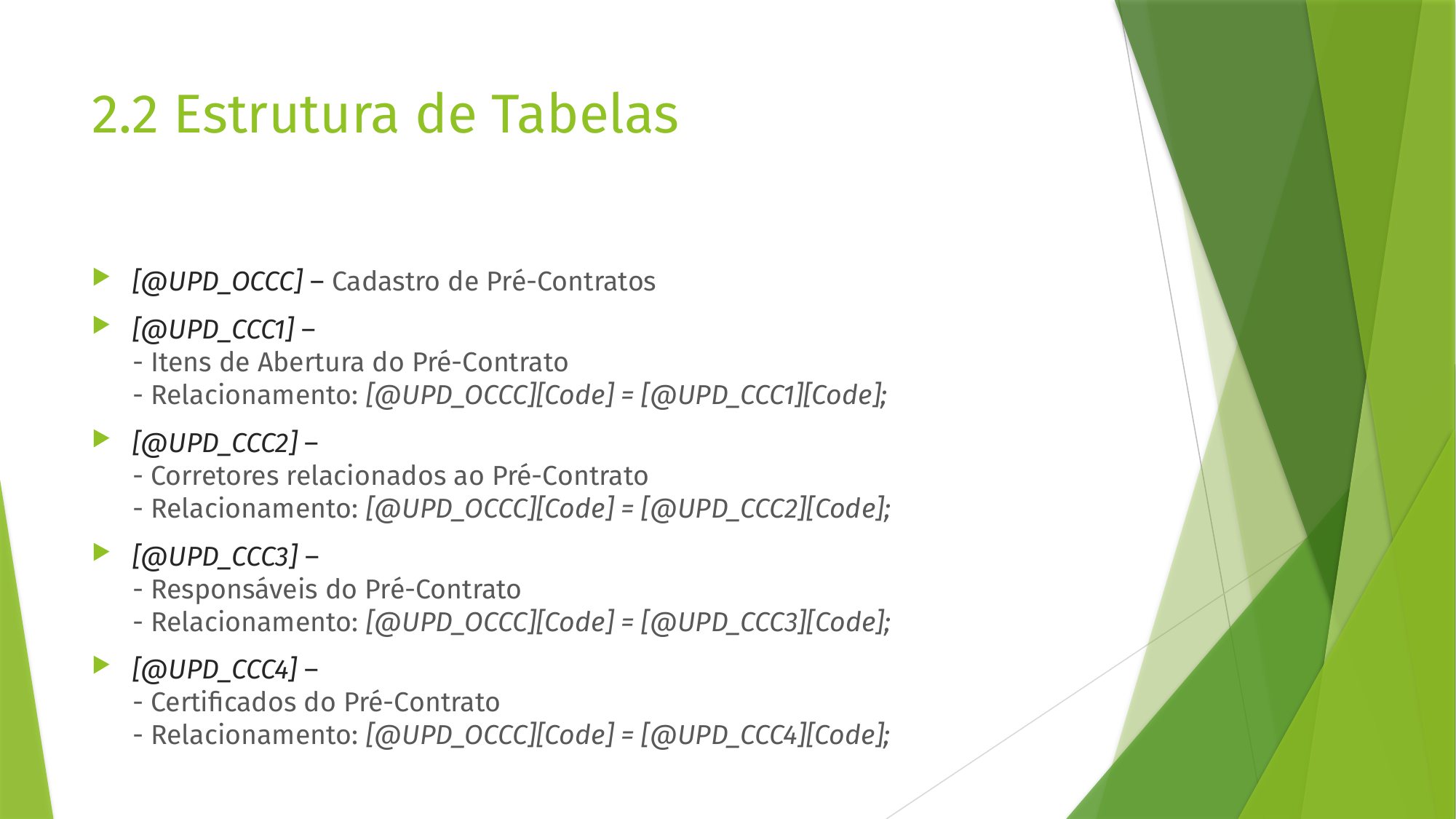

# 2.2 Estrutura de Tabelas
[@UPD_OCCC] – Cadastro de Pré-Contratos
[@UPD_CCC1] –
- Itens de Abertura do Pré-Contrato
- Relacionamento: [@UPD_OCCC][Code] = [@UPD_CCC1][Code];
[@UPD_CCC2] –
- Corretores relacionados ao Pré-Contrato
- Relacionamento: [@UPD_OCCC][Code] = [@UPD_CCC2][Code];
[@UPD_CCC3] –
- Responsáveis do Pré-Contrato
- Relacionamento: [@UPD_OCCC][Code] = [@UPD_CCC3][Code];
[@UPD_CCC4] –
- Certificados do Pré-Contrato
- Relacionamento: [@UPD_OCCC][Code] = [@UPD_CCC4][Code];